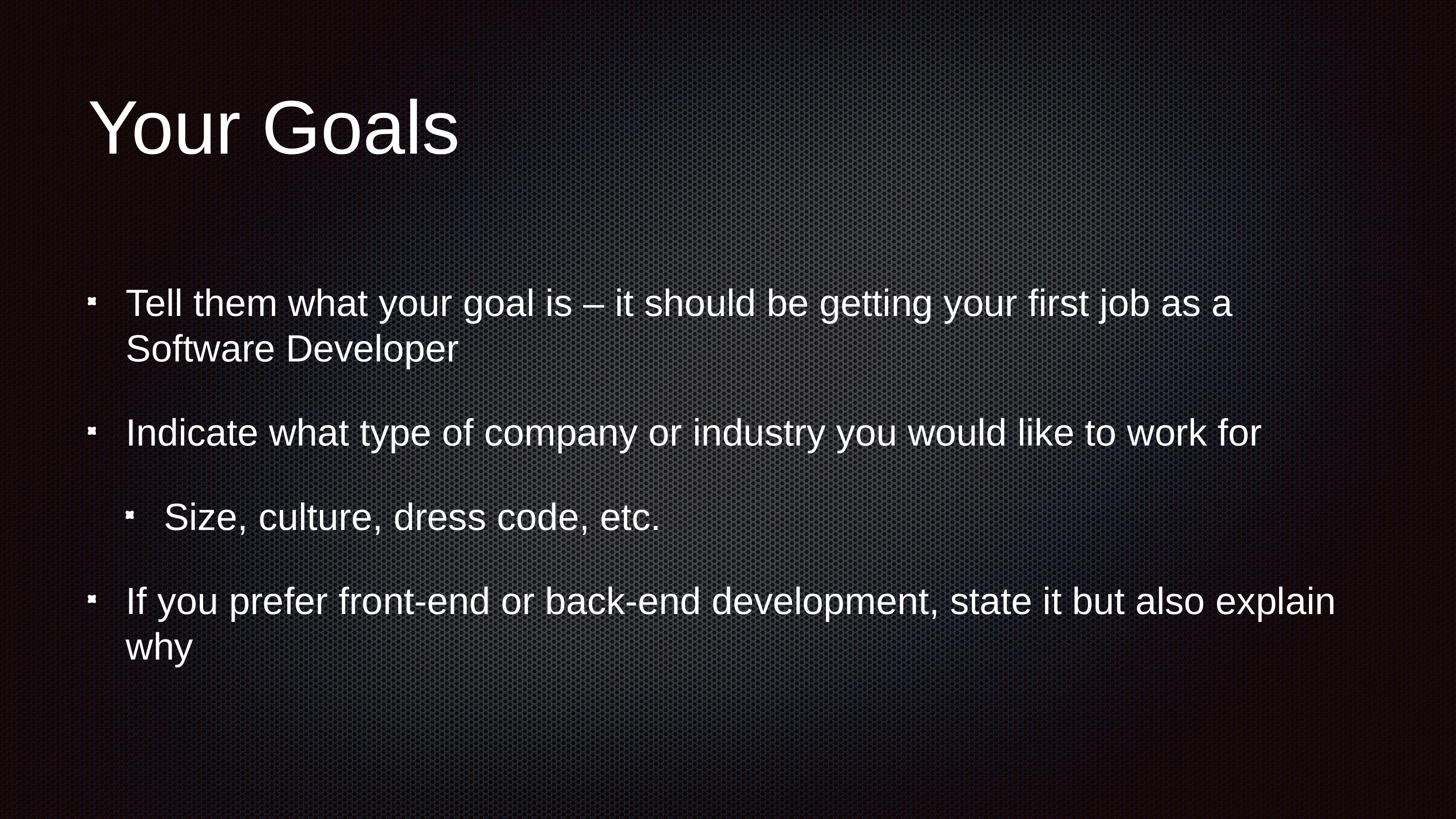

# Your Goals
Tell them what your goal is – it should be getting your first job as a Software Developer
Indicate what type of company or industry you would like to work for
Size, culture, dress code, etc.
If you prefer front-end or back-end development, state it but also explain why